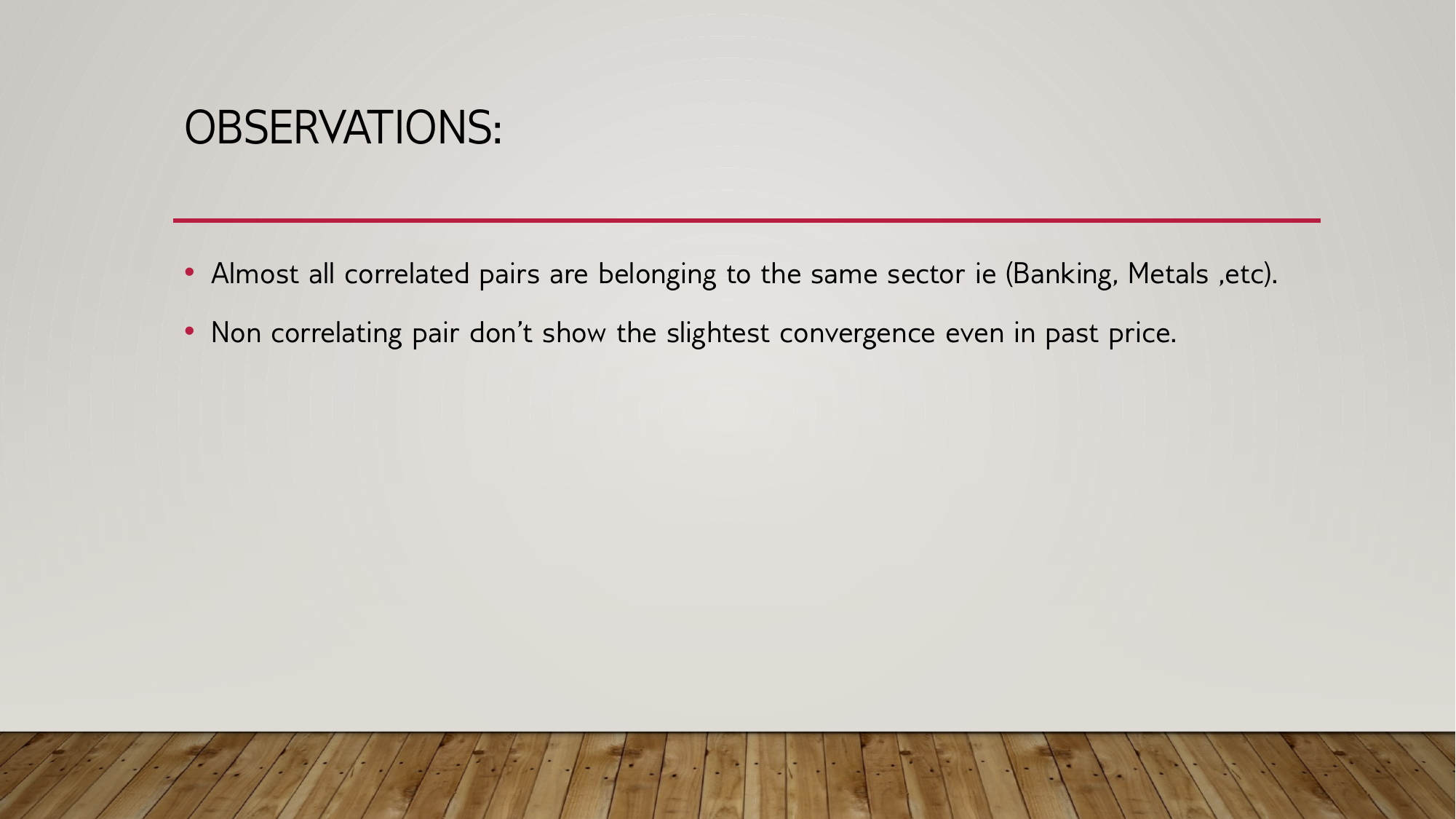

# OBSERVATIONS:
Almost all correlated pairs are belonging to the same sector ie (Banking, Metals ,etc).
Non correlating pair don’t show the slightest convergence even in past price.